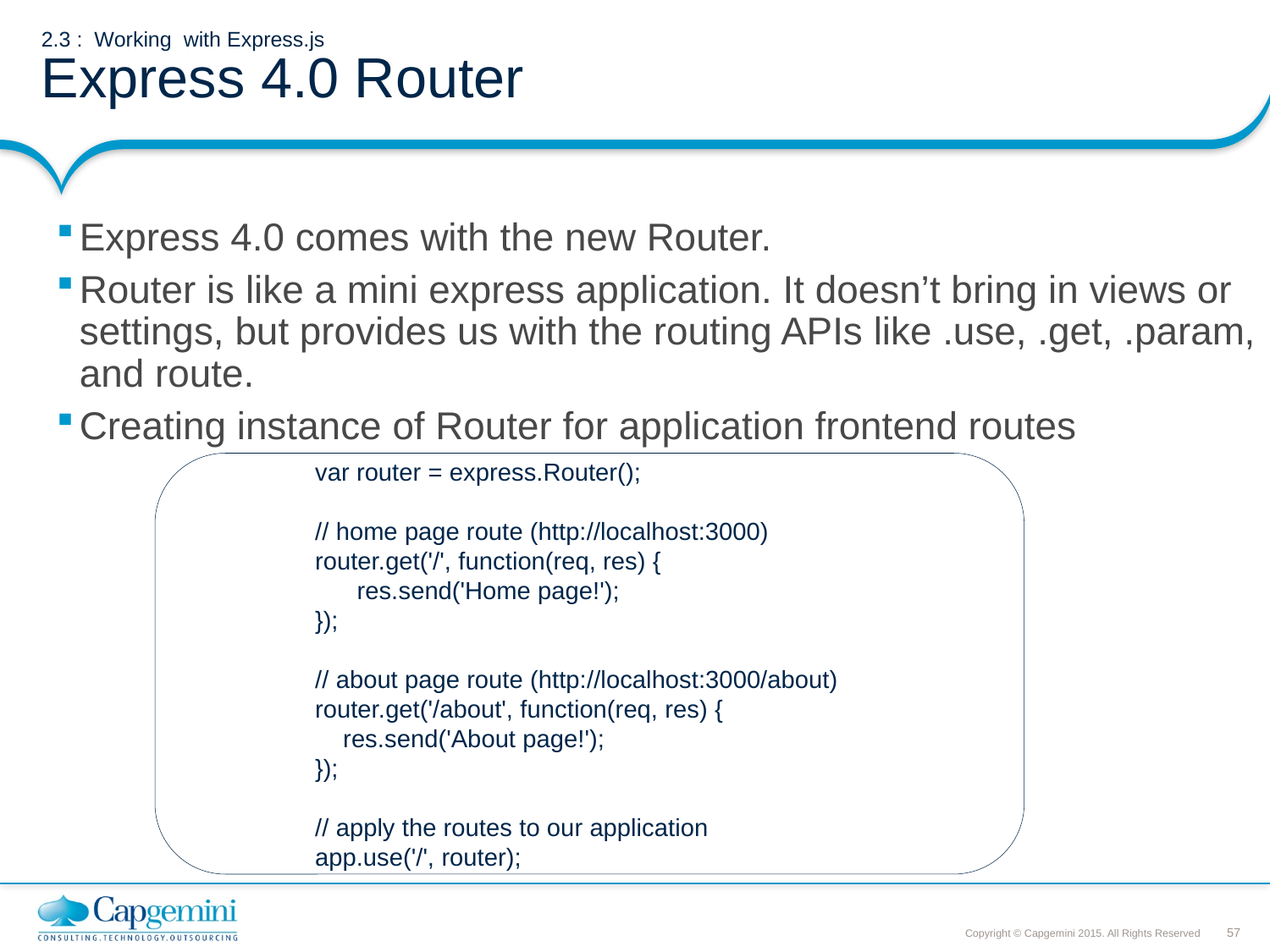

# 2.3 :  Working  with Express.js Express 4.0 Router
Express 4.0 comes with the new Router.
Router is like a mini express application. It doesn’t bring in views or settings, but provides us with the routing APIs like .use, .get, .param, and route.
Creating instance of Router for application frontend routes

var router = express.Router();

// home page route (http://localhost:3000)
router.get('/', function(req, res) {
      res.send('Home page!');
});

// about page route (http://localhost:3000/about)
router.get('/about', function(req, res) {
    res.send('About page!');
});

// apply the routes to our application
app.use('/', router);